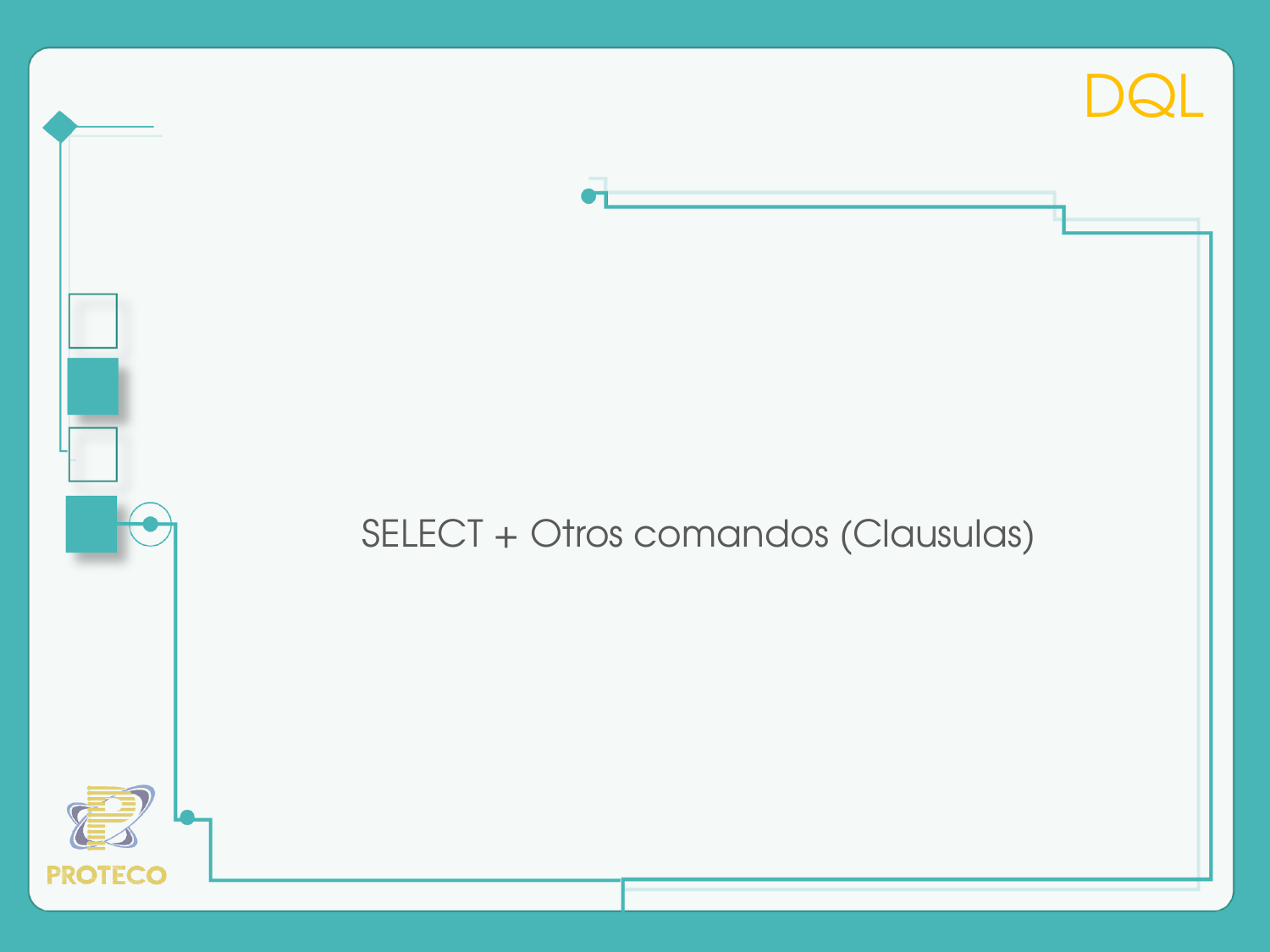

# DQL

SELECT + Otros comandos (Clausulas)